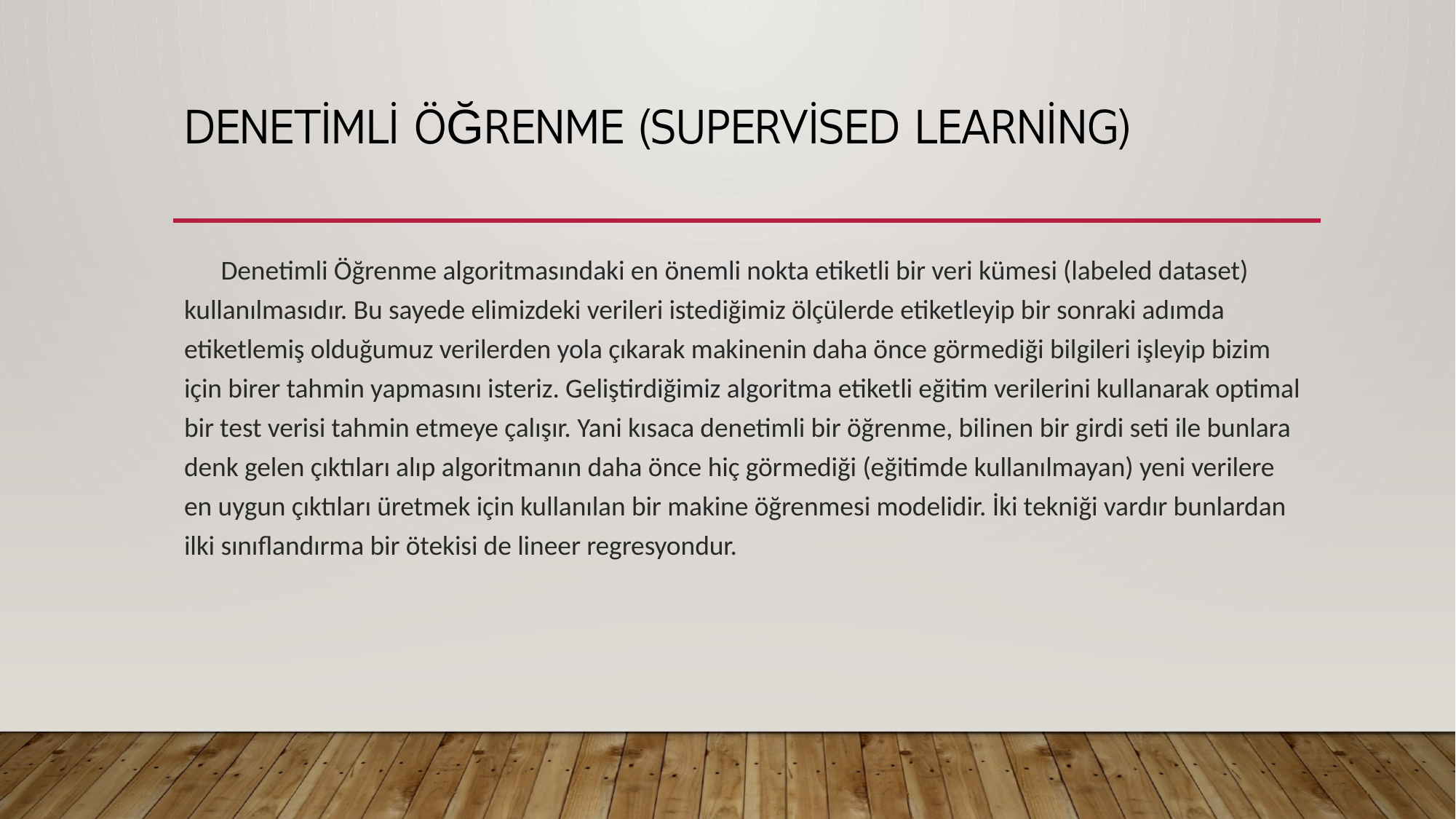

# Denetimli Öğrenme (Supervised Learning)
      Denetimli Öğrenme algoritmasındaki en önemli nokta etiketli bir veri kümesi (labeled dataset) kullanılmasıdır. Bu sayede elimizdeki verileri istediğimiz ölçülerde etiketleyip bir sonraki adımda etiketlemiş olduğumuz verilerden yola çıkarak makinenin daha önce görmediği bilgileri işleyip bizim için birer tahmin yapmasını isteriz. Geliştirdiğimiz algoritma etiketli eğitim verilerini kullanarak optimal bir test verisi tahmin etmeye çalışır. Yani kısaca denetimli bir öğrenme, bilinen bir girdi seti ile bunlara denk gelen çıktıları alıp algoritmanın daha önce hiç görmediği (eğitimde kullanılmayan) yeni verilere en uygun çıktıları üretmek için kullanılan bir makine öğrenmesi modelidir. İki tekniği vardır bunlardan ilki sınıflandırma bir ötekisi de lineer regresyondur.